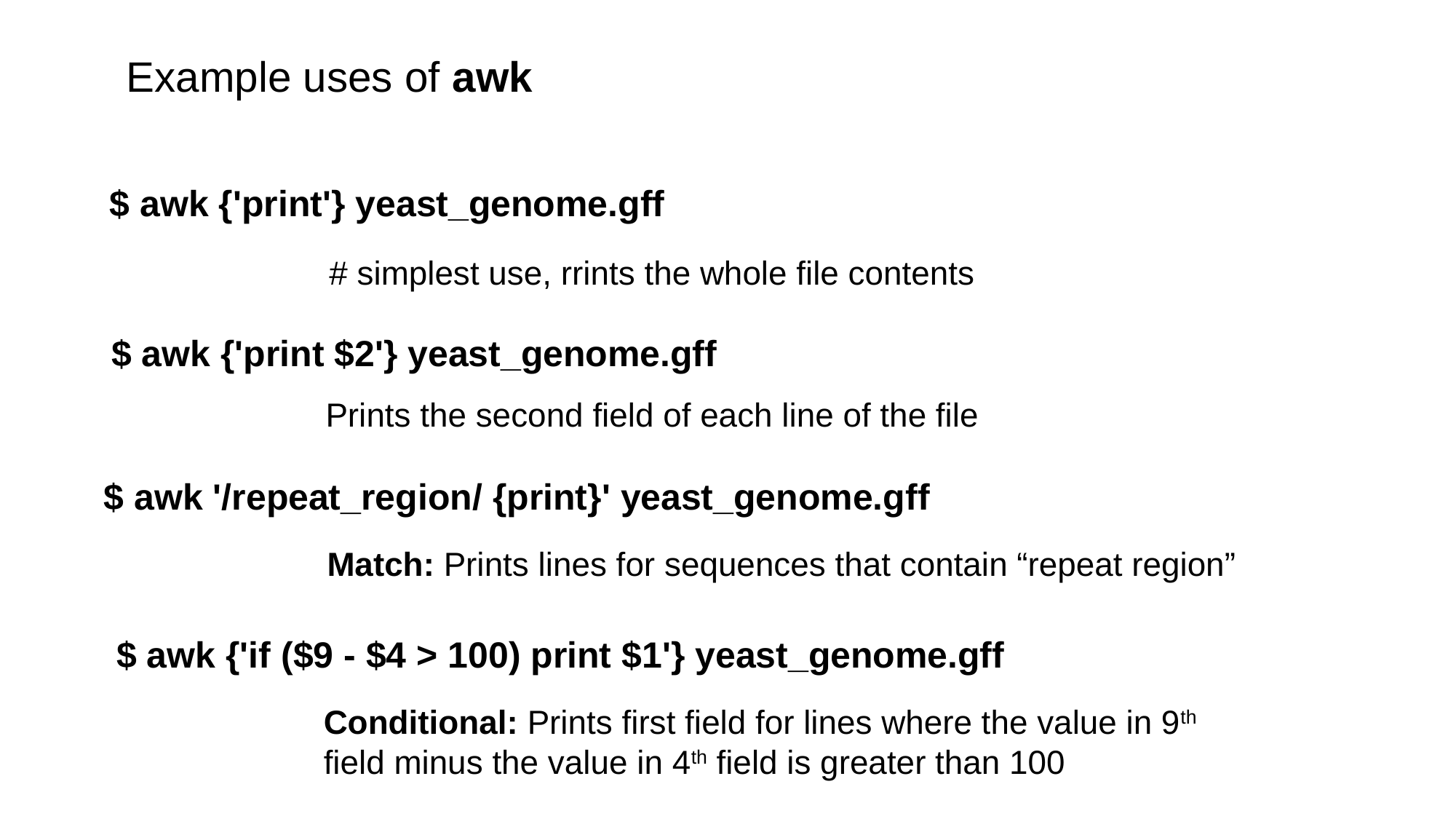

Example uses of awk
$ awk {'print'} yeast_genome.gff
# simplest use, rrints the whole file contents
$ awk {'print $2'} yeast_genome.gff
Prints the second field of each line of the file
$ awk '/repeat_region/ {print}' yeast_genome.gff
Match: Prints lines for sequences that contain “repeat region”
$ awk {'if ($9 - $4 > 100) print $1'} yeast_genome.gff
Conditional: Prints first field for lines where the value in 9th field minus the value in 4th field is greater than 100